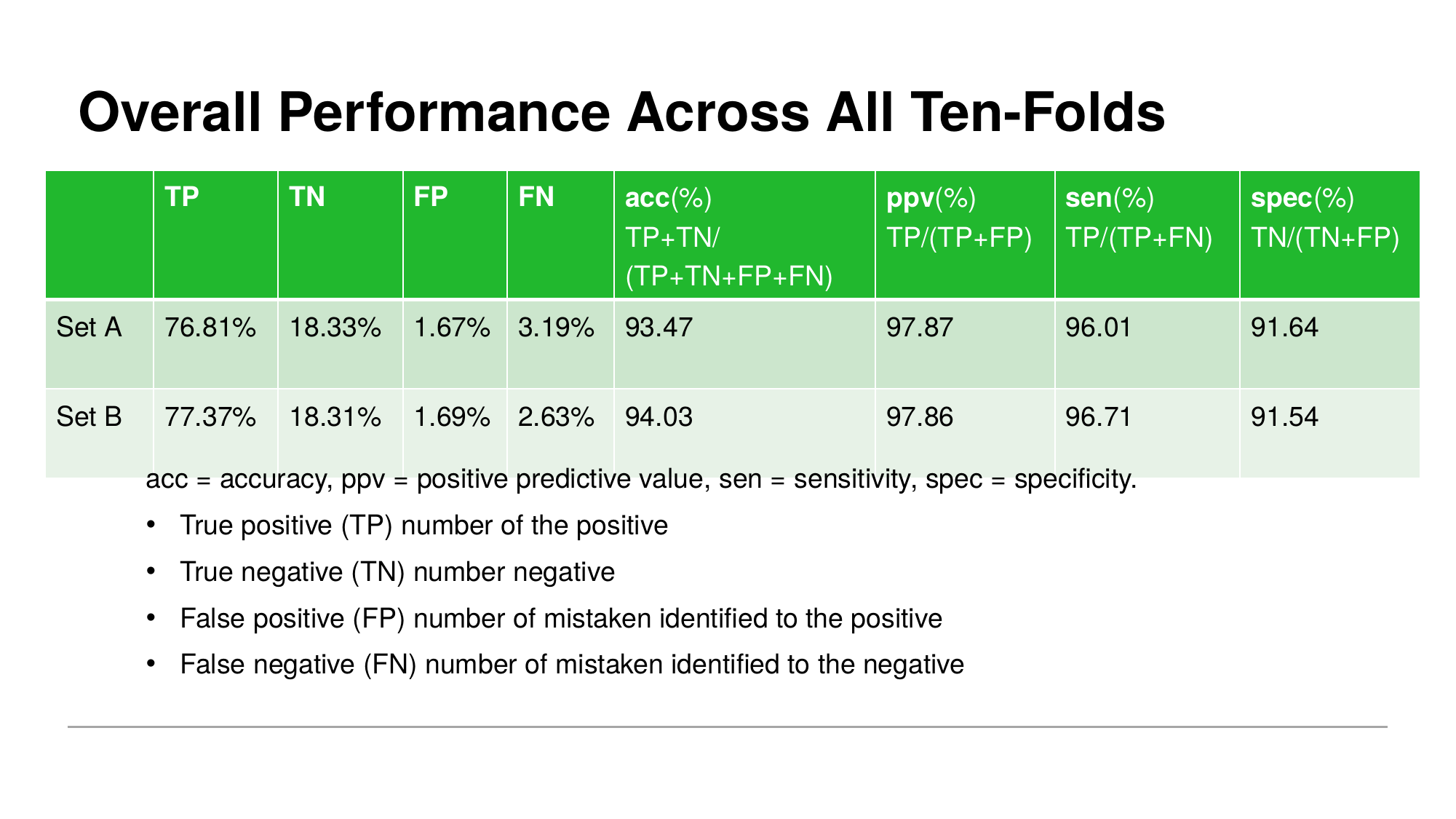

# Overall Performance Across All Ten-Folds

|  | TP | TN | FP | FN | acc(%) TP+TN/ (TP+TN+FP+FN) | ppv(%) TP/(TP+FP) | sen(%) TP/(TP+FN) | spec(%) TN/(TN+FP) |
| --- | --- | --- | --- | --- | --- | --- | --- | --- |
| Set A | 76.81% | 18.33% | 1.67% | 3.19% | 93.47 | 97.87 | 96.01 | 91.64 |
| Set B | 77.37% | 18.31% | 1.69% | 2.63% | 94.03 | 97.86 | 96.71 | 91.54 |
acc = accuracy, ppv = positive predictive value, sen = sensitivity, spec = specificity.
True positive (TP) number of the positive
True negative (TN) number negative
False positive (FP) number of mistaken identified to the positive
False negative (FN) number of mistaken identified to the negative